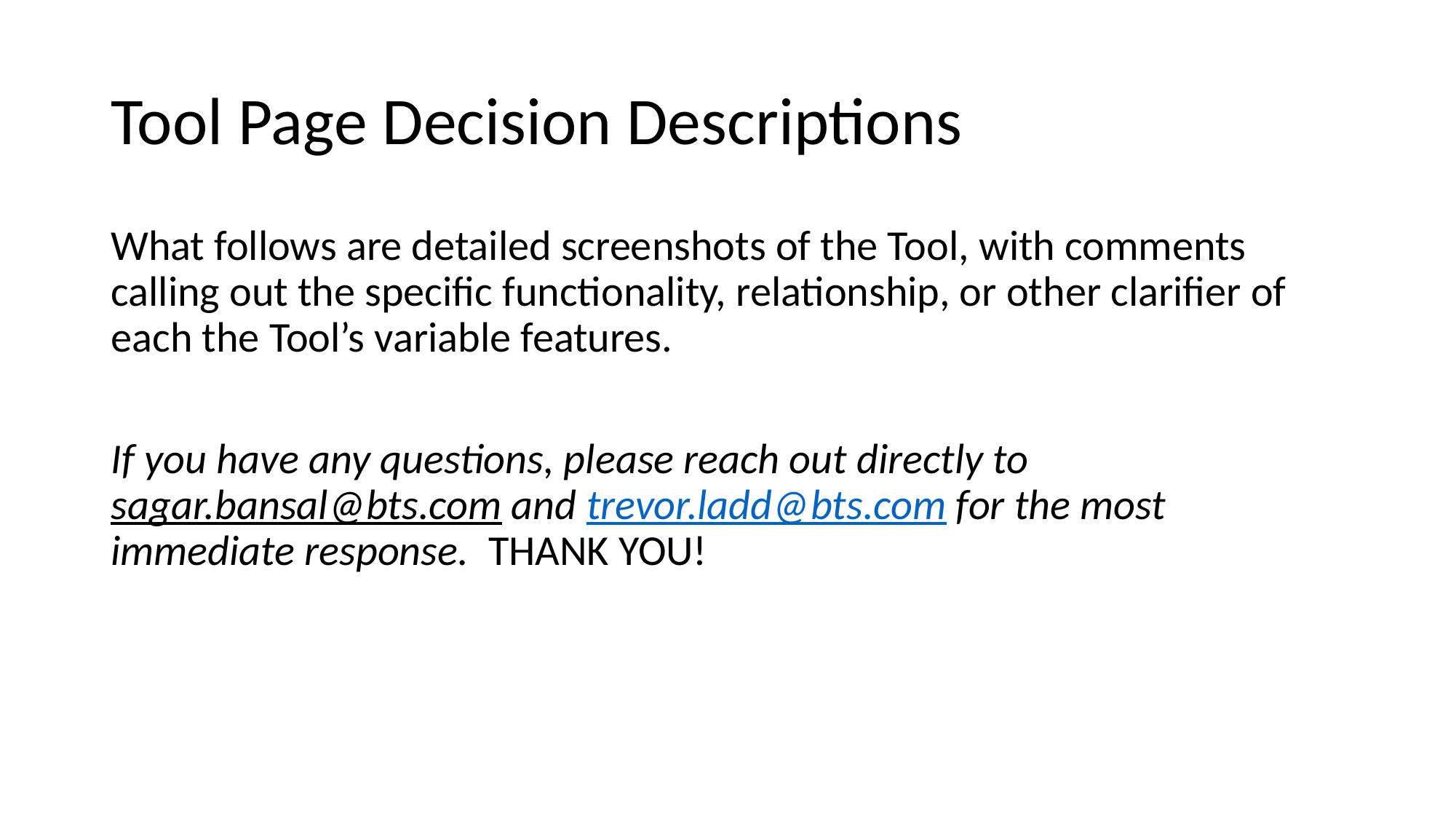

# Tool Page Decision Descriptions
What follows are detailed screenshots of the Tool, with comments calling out the specific functionality, relationship, or other clarifier of each the Tool’s variable features.

If you have any questions, please reach out directly to sagar.bansal@bts.com and trevor.ladd@bts.com for the most immediate response.  THANK YOU!